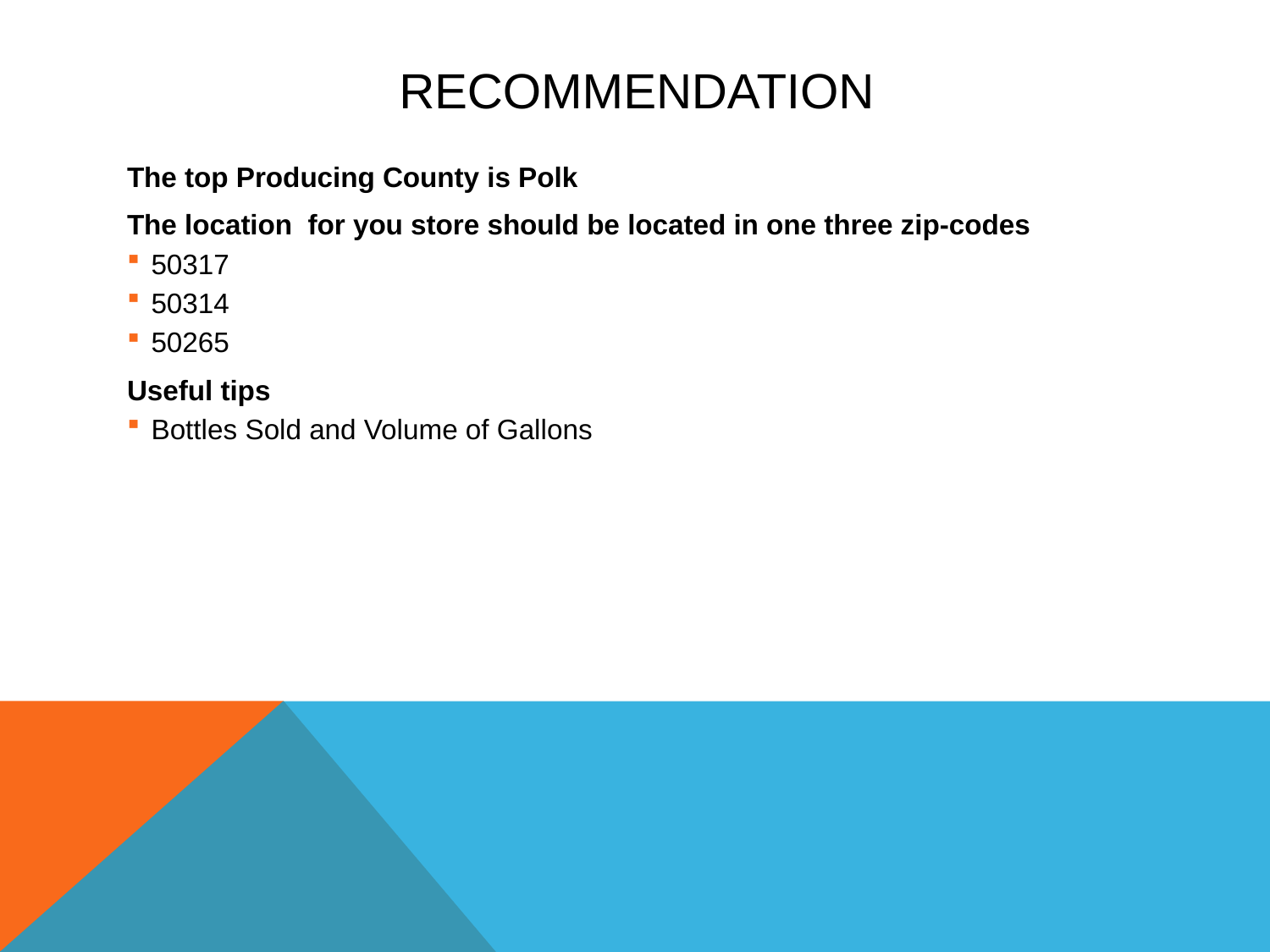

# Recommendation
The top Producing County is Polk
The location  for you store should be located in one three zip-codes
50317
50314
50265
Useful tips
Bottles Sold and Volume of Gallons